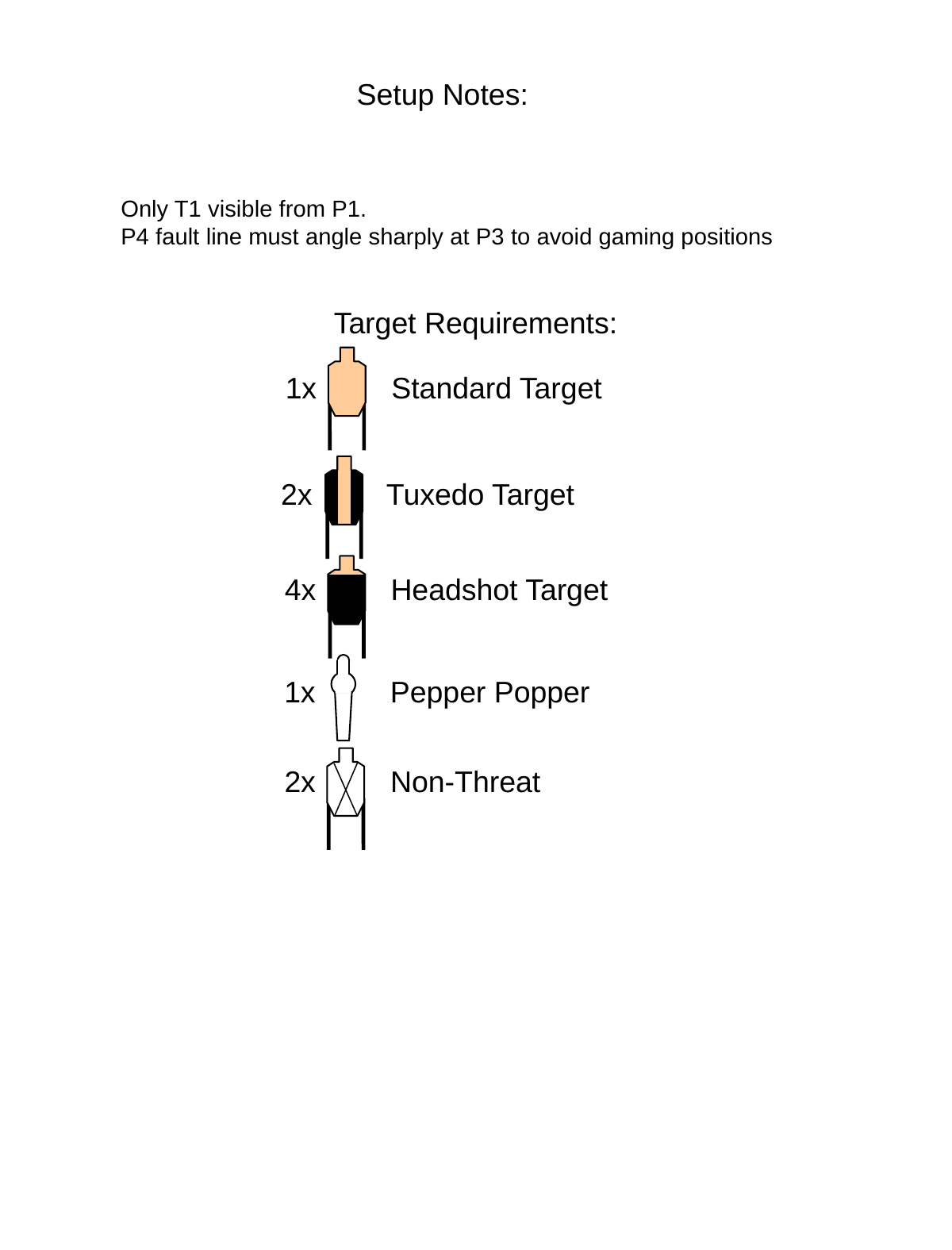

Setup Notes:
Only T1 visible from P1.
P4 fault line must angle sharply at P3 to avoid gaming positions
Target Requirements:

1x         Standard Target

2x         Tuxedo Target

4x         Headshot Target

1x         Pepper Popper

2x         Non-Threat